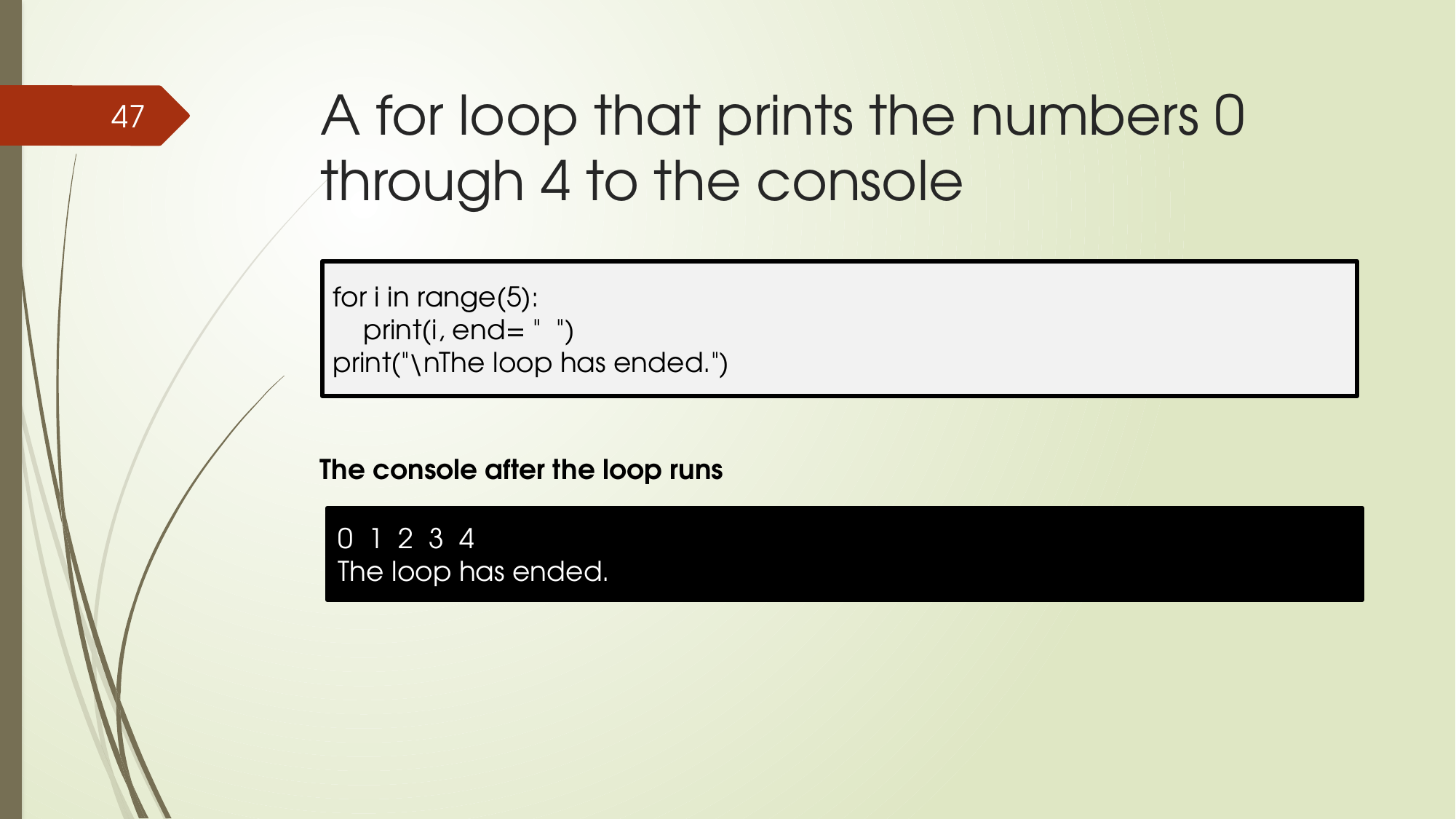

# A for loop that prints the numbers 0 through 4 to the console
47

The console after the loop runs

for i in range(5):
    print(i, end= "  ")
print("\nThe loop has ended.")
0  1  2  3  4
The loop has ended.